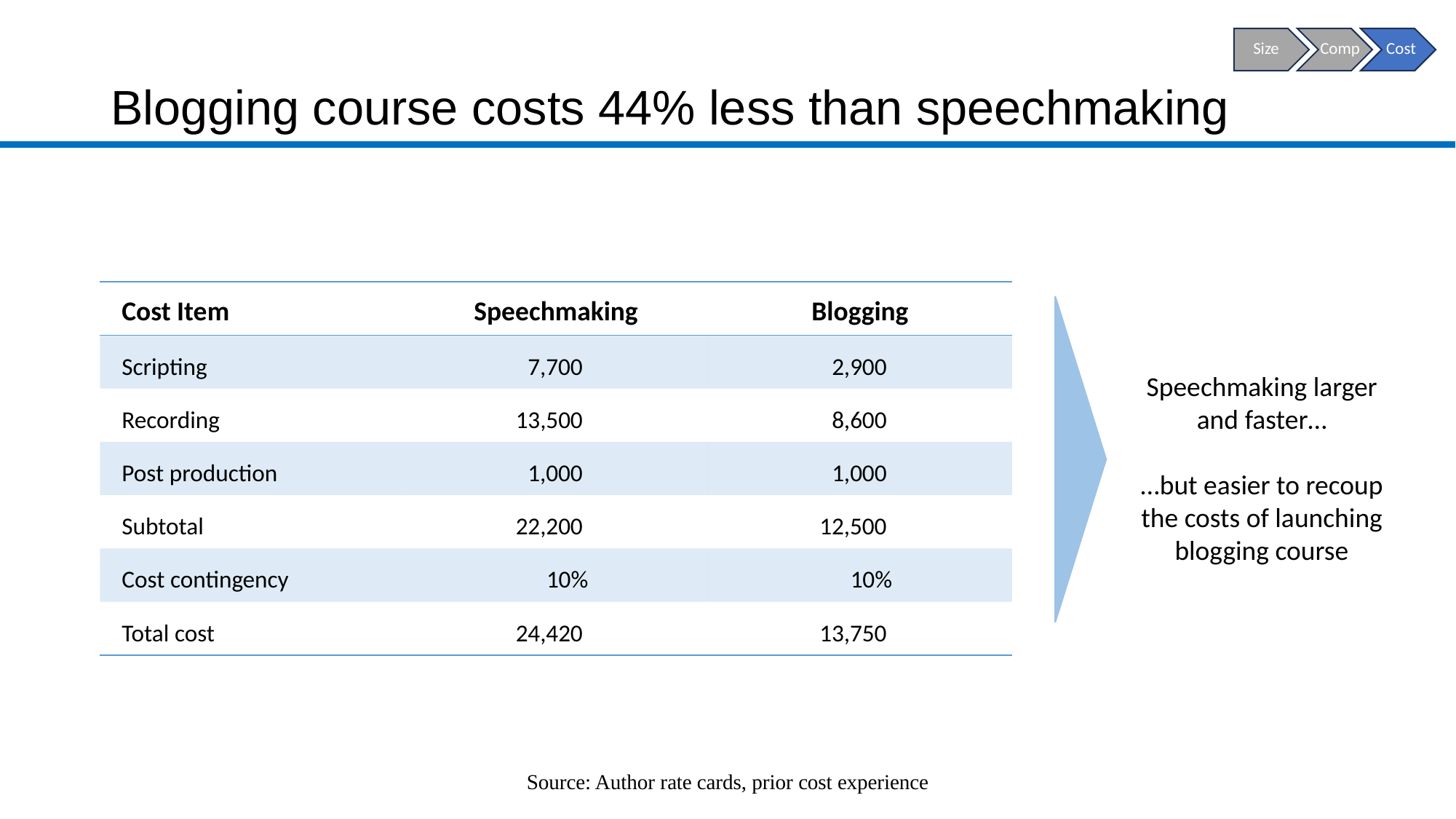

Size
Comp
Cost
# Blogging course costs 44% less than speechmaking
| Cost Item | Speechmaking | Blogging |
| --- | --- | --- |
| Scripting | 7,700 | 2,900 |
| Recording | 13,500 | 8,600 |
| Post production | 1,000 | 1,000 |
| Subtotal | 22,200 | 12,500 |
| Cost contingency | 10% | 10% |
| Total cost | 24,420 | 13,750 |
Speechmaking larger and faster…

…but easier to recoup the costs of launching blogging course

Source: Author rate cards, prior cost experience